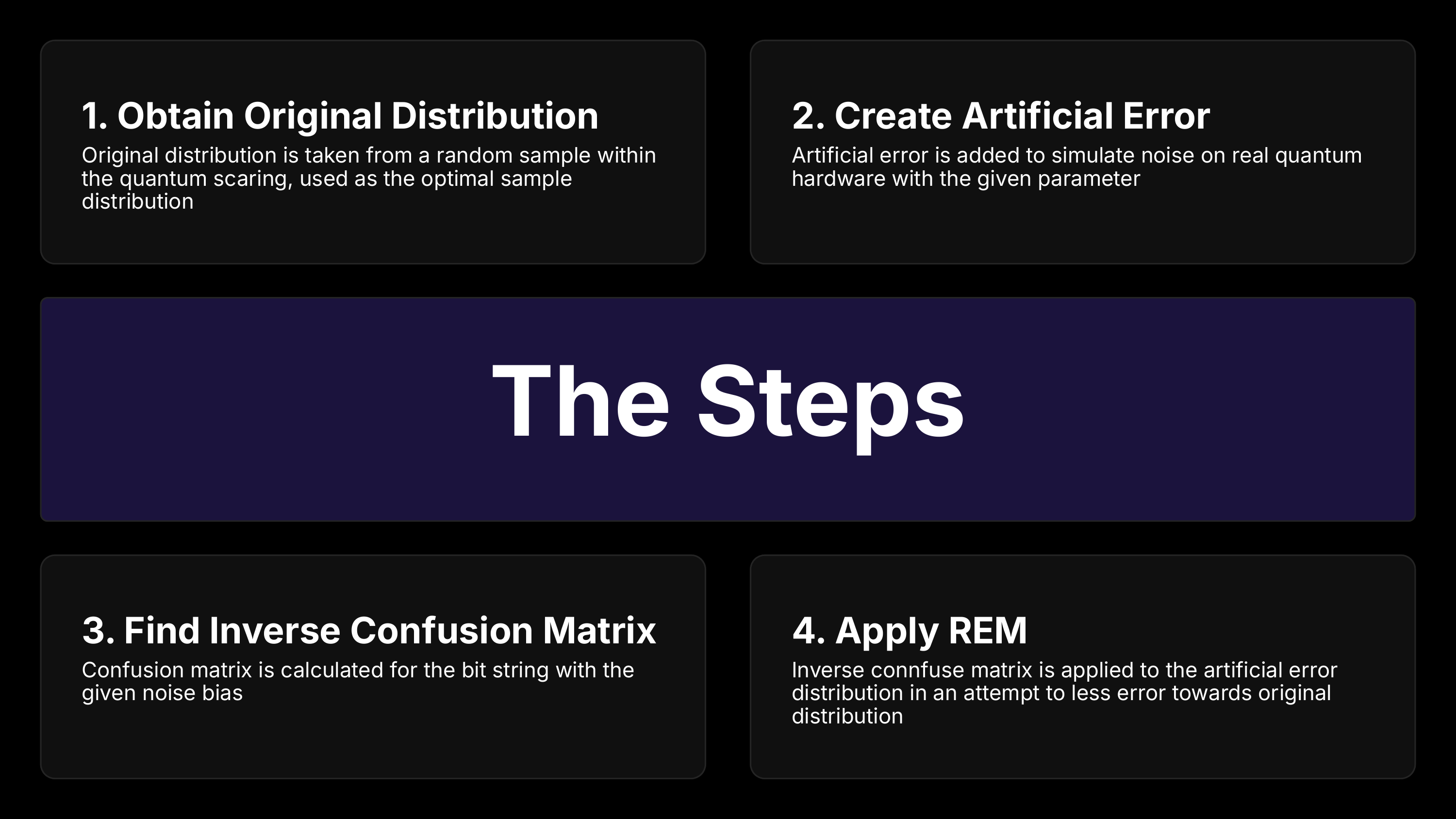

1. Obtain Original Distribution
Original distribution is taken from a random sample within the quantum scaring, used as the optimal sample distribution
2. Create Artificial Error
Artificial error is added to simulate noise on real quantum hardware with the given parameter

The Steps

3. Find Inverse Confusion Matrix

Confusion matrix is calculated for the bit string with the given noise bias
4. Apply REM
Inverse connfuse matrix is applied to the artificial error distribution in an attempt to less error towards original distribution